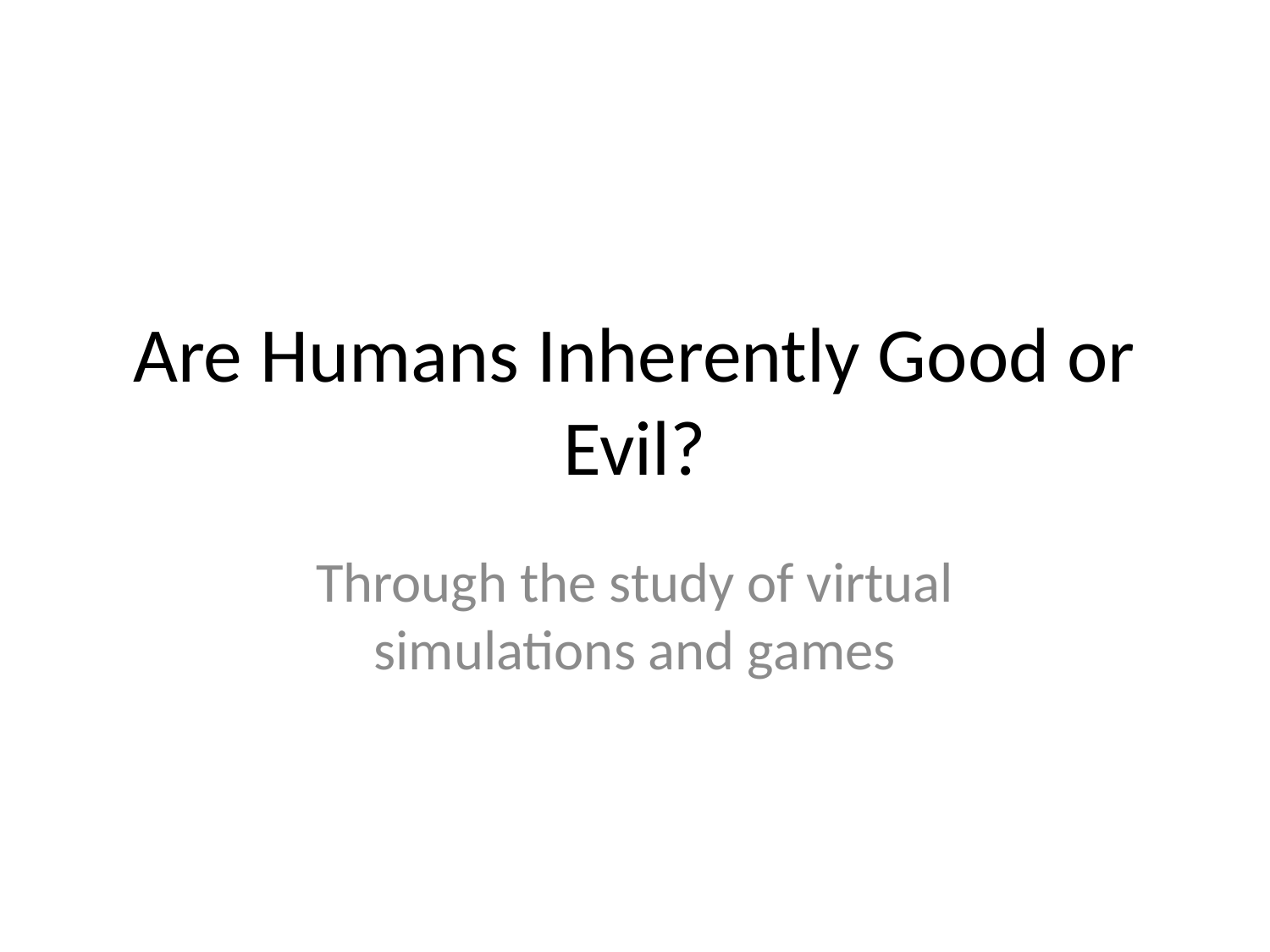

# Are Humans Inherently Good or Evil?
Through the study of virtual simulations and games